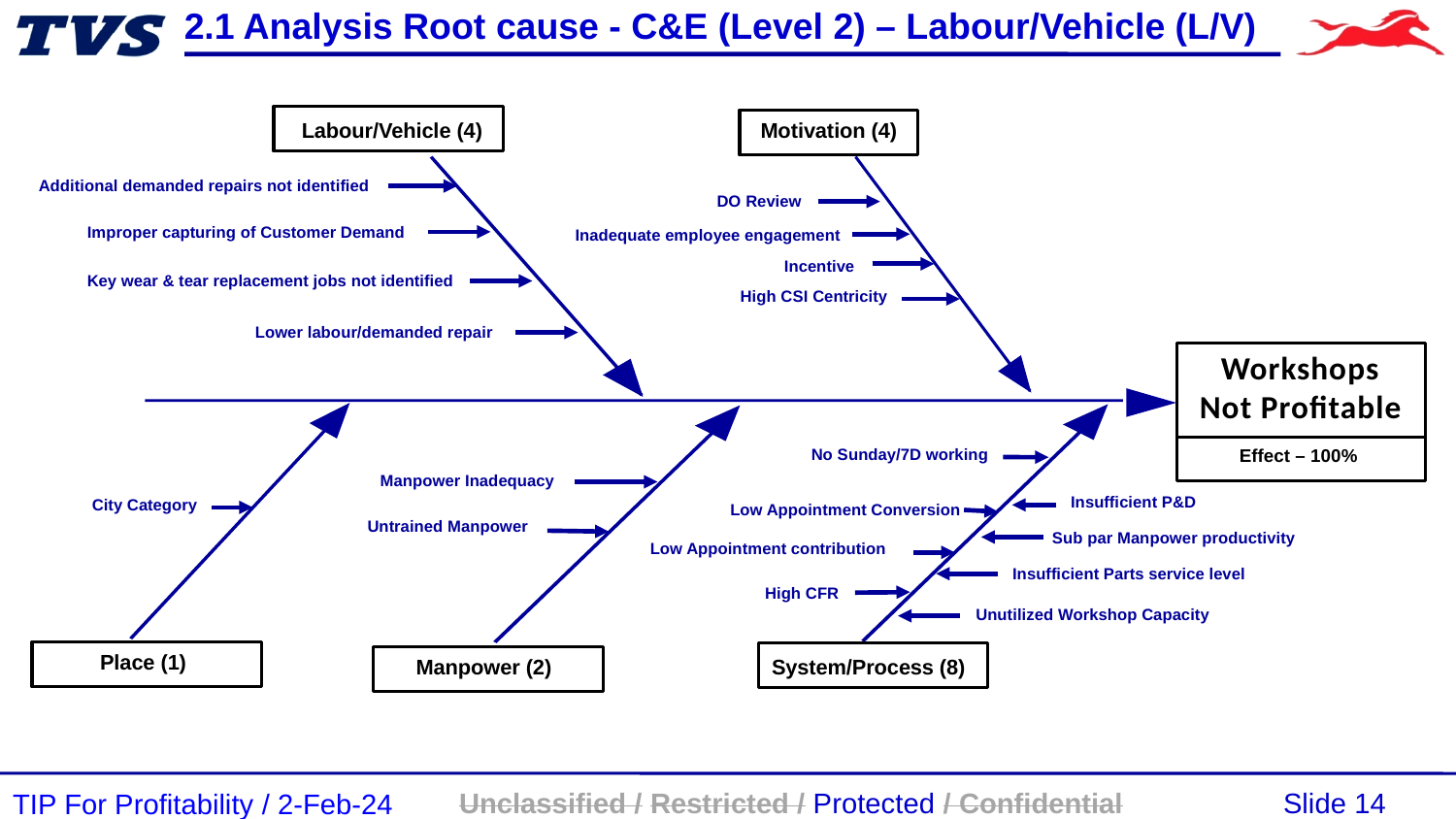

2.1 Analysis Root cause - C&E (Level 2) – Labour/Vehicle (L/V)

Labour/Vehicle (4)

Motivation (4)

Additional demanded repairs not identified
DO Review
Improper capturing of Customer Demand
Inadequate employee engagement
Incentive
Key wear & tear replacement jobs not identified
High CSI Centricity
Lower labour/demanded repair
Workshops Not Profitable

No Sunday/7D working
Effect – 100%
Manpower Inadequacy
Insufficient P&D
City Category
Low Appointment Conversion
Untrained Manpower
Sub par Manpower productivity
Low Appointment contribution
Insufficient Parts service level
High CFR
Unutilized Workshop Capacity

Place (1)

Manpower (2)

System/Process (8)